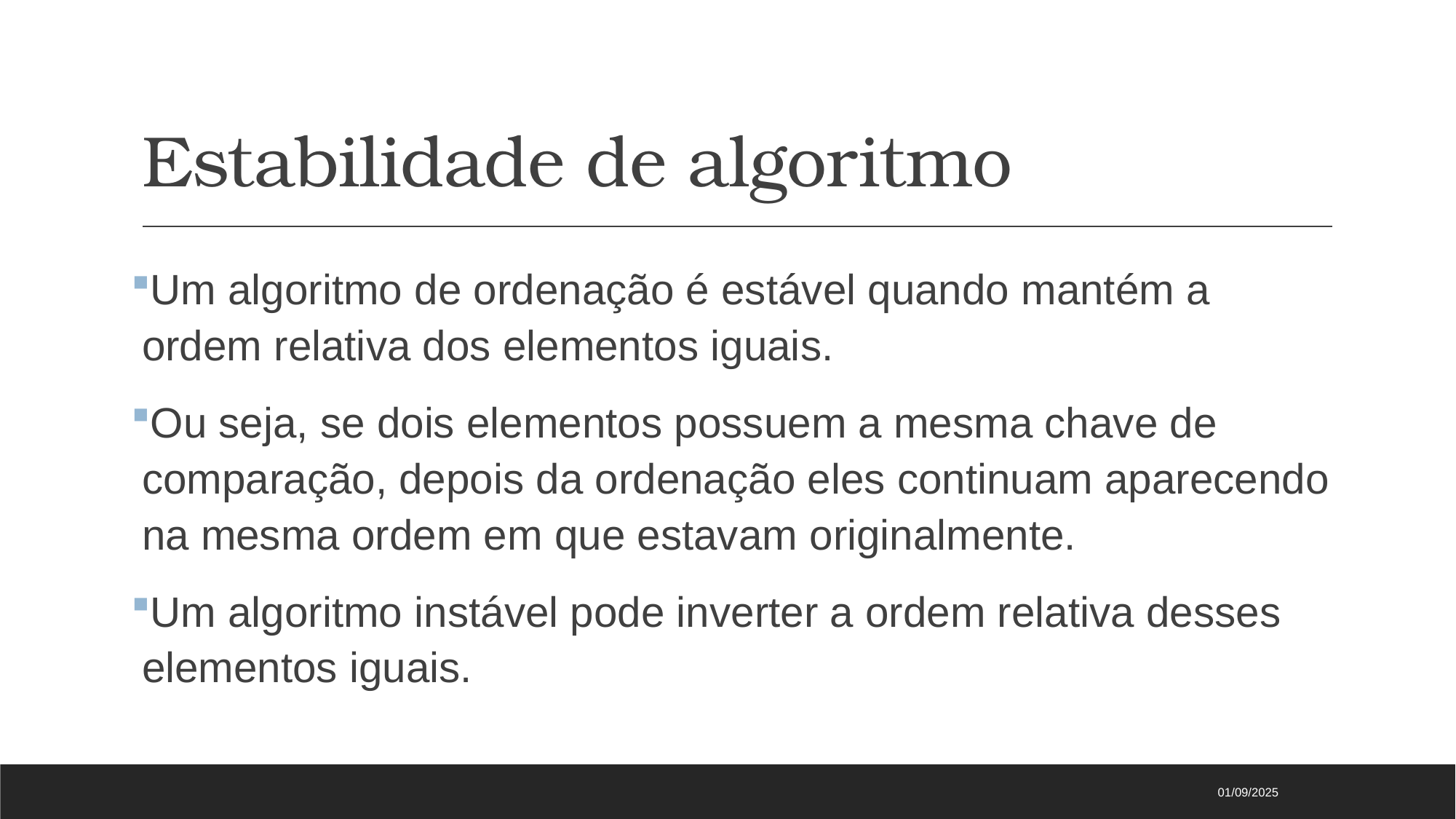

# Estabilidade de algoritmo
Um algoritmo de ordenação é estável quando mantém a ordem relativa dos elementos iguais.
Ou seja, se dois elementos possuem a mesma chave de comparação, depois da ordenação eles continuam aparecendo na mesma ordem em que estavam originalmente.
Um algoritmo instável pode inverter a ordem relativa desses elementos iguais.
01/09/2025